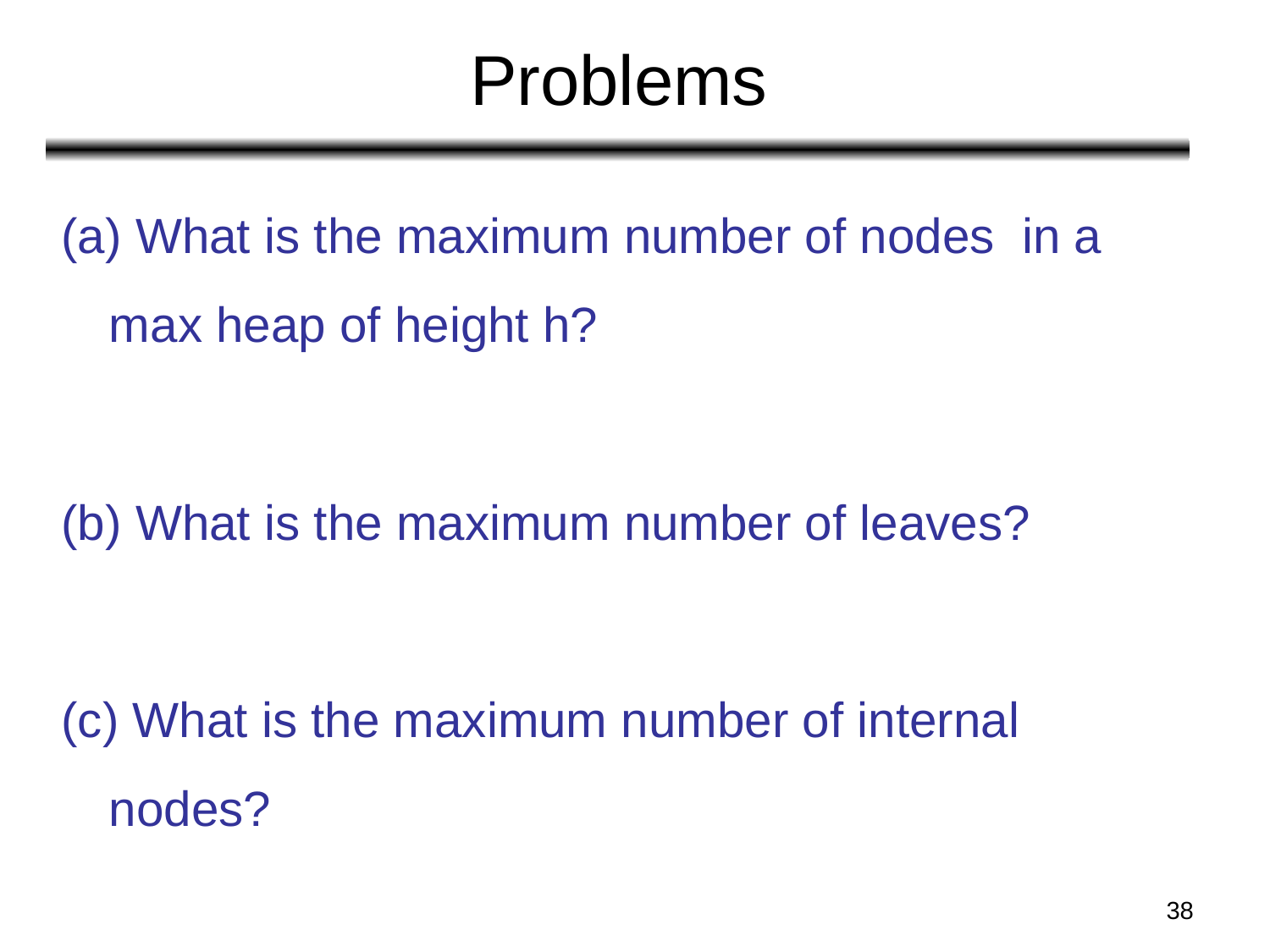

# Problems
(a) What is the maximum number of nodes  in a max heap of height h?

(b) What is the maximum number of leaves?

(c) What is the maximum number of internal nodes?

38